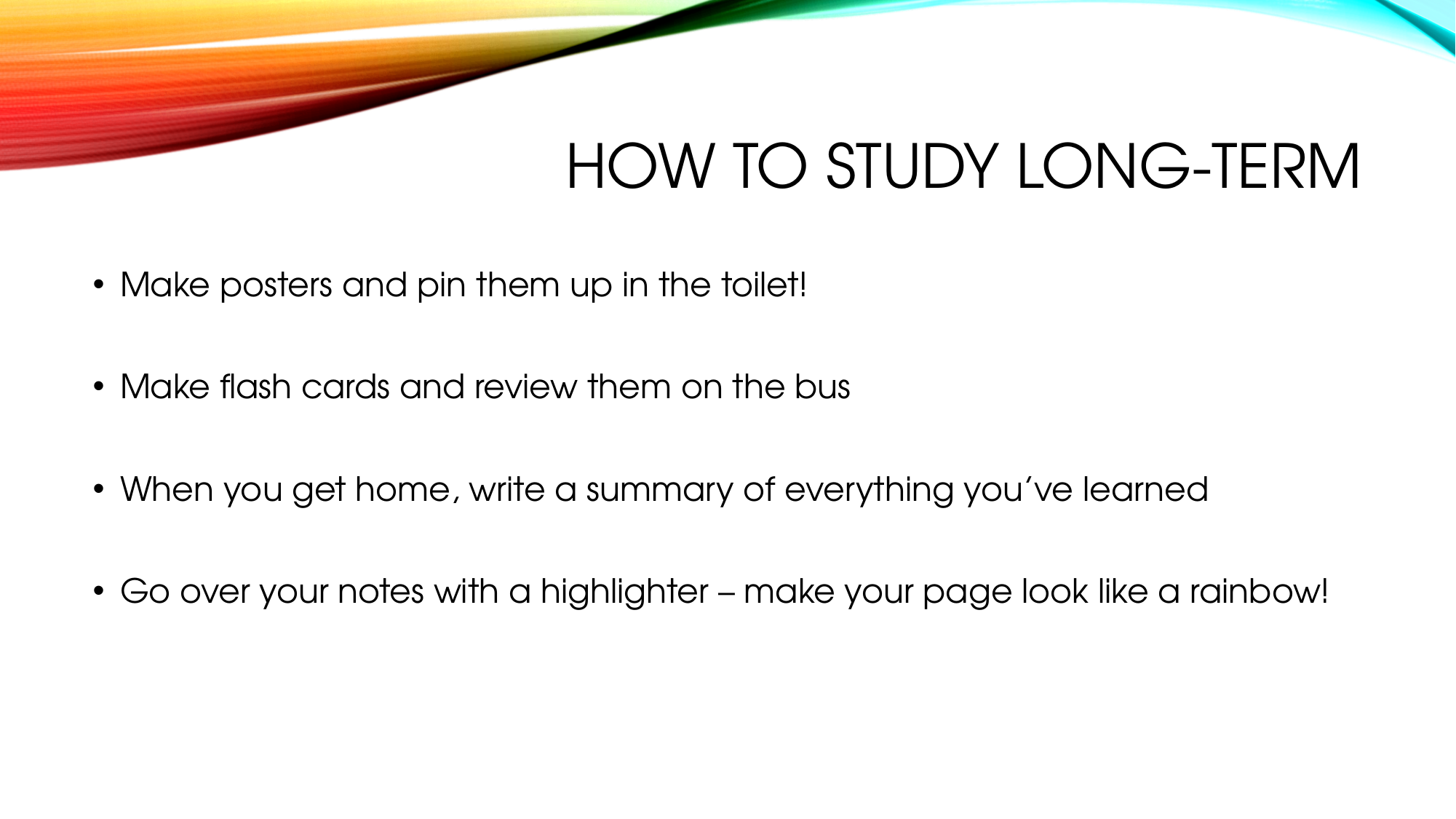

# How to study long-term
Make posters and pin them up in the toilet!

Make flash cards and review them on the bus

When you get home, write a summary of everything you’ve learned

Go over your notes with a highlighter – make your page look like a rainbow!